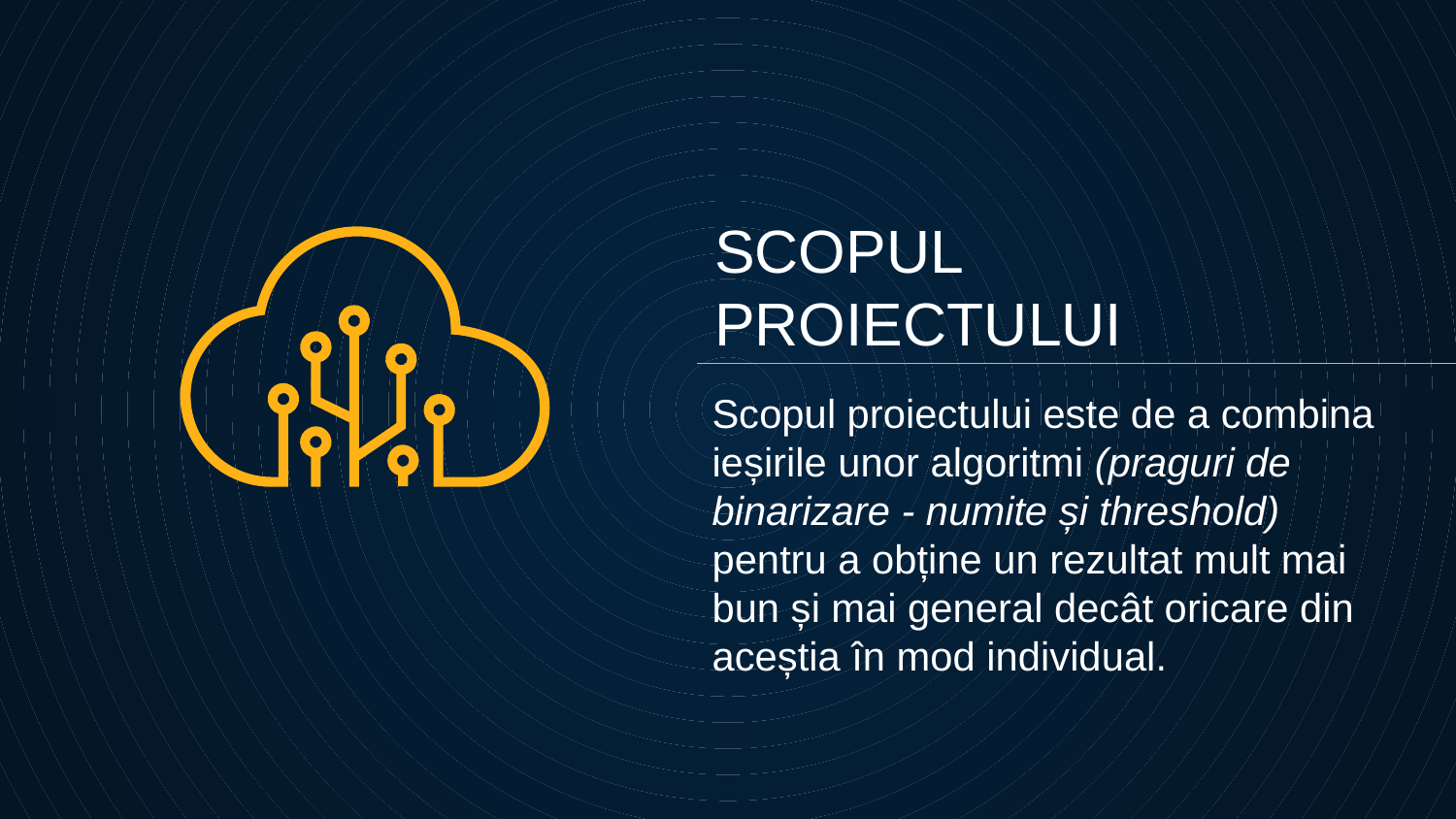

# SCOPUL PROIECTULUI

Scopul proiectului este de a combina ieșirile unor algoritmi (praguri de binarizare - numite și threshold) pentru a obține un rezultat mult mai bun și mai general decât oricare din aceștia în mod individual.